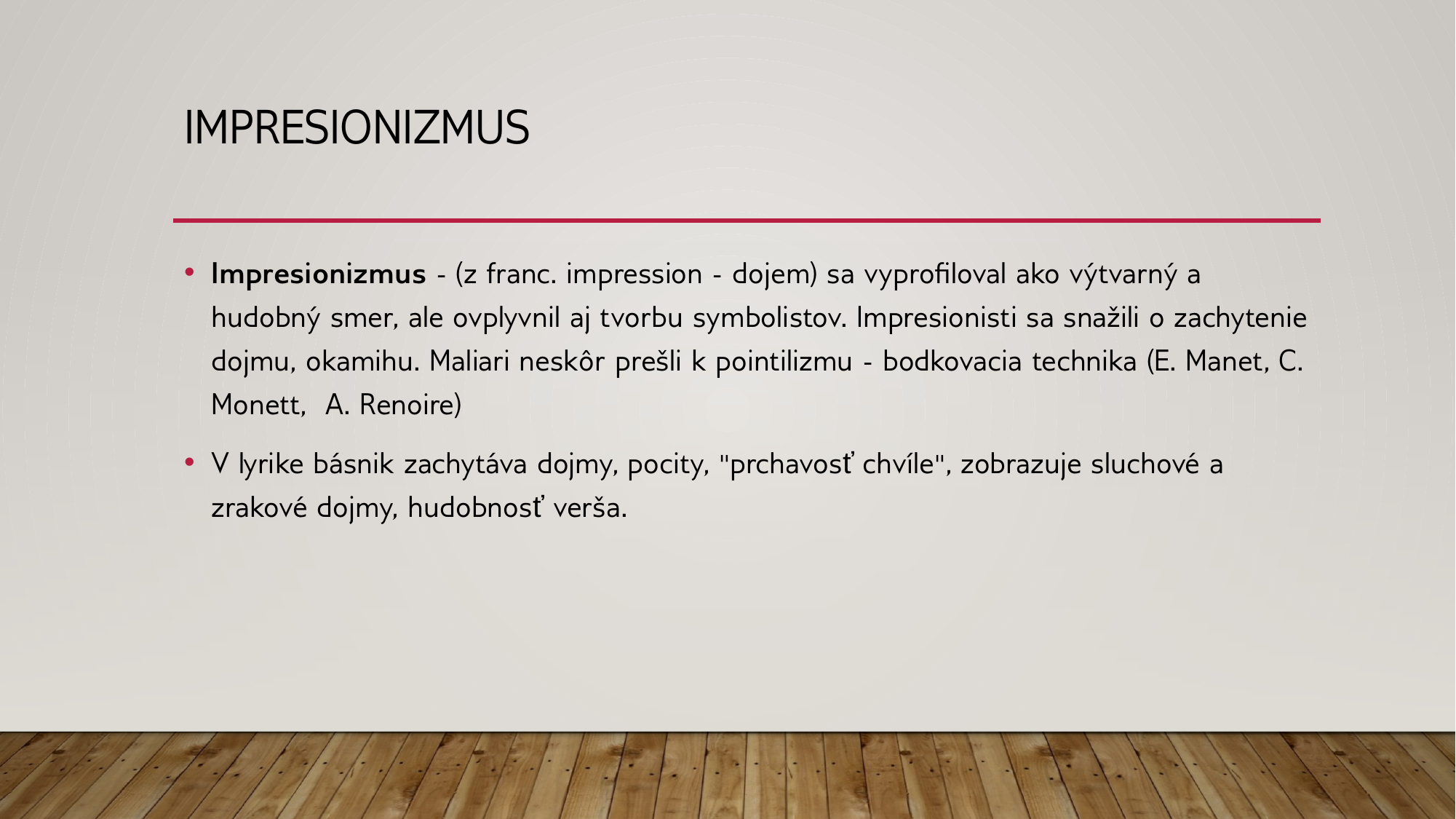

# Impresionizmus
Impresionizmus - (z franc. impression - dojem) sa vyprofiloval ako výtvarný a hudobný smer, ale ovplyvnil aj tvorbu symbolistov. Impresionisti sa snažili o zachytenie dojmu, okamihu. Maliari neskôr prešli k pointilizmu - bodkovacia technika (E. Manet, C. Monett,  A. Renoire)
V lyrike básnik zachytáva dojmy, pocity, "prchavosť chvíle", zobrazuje sluchové a zrakové dojmy, hudobnosť verša.